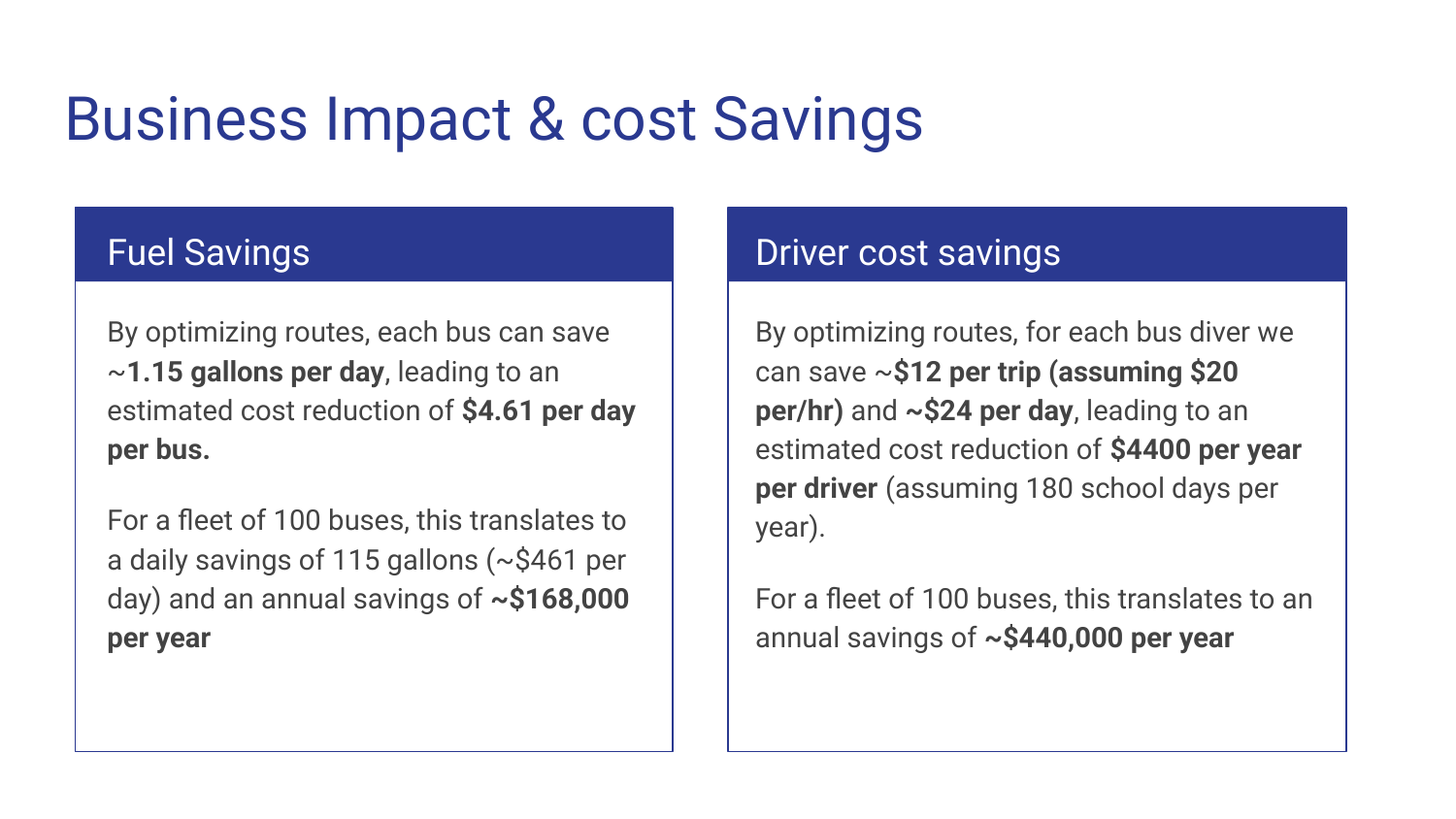

# Business Impact & cost Savings

Fuel Savings

Driver cost savings
By optimizing routes, each bus can save ~1.15 gallons per day, leading to an estimated cost reduction of $4.61 per day per bus.
For a fleet of 100 buses, this translates to a daily savings of 115 gallons (~$461 per day) and an annual savings of ~$168,000 per year
By optimizing routes, for each bus diver we can save ~$12 per trip (assuming $20 per/hr) and ~$24 per day, leading to an estimated cost reduction of $4400 per year per driver (assuming 180 school days per year).
For a fleet of 100 buses, this translates to an annual savings of ~$440,000 per year